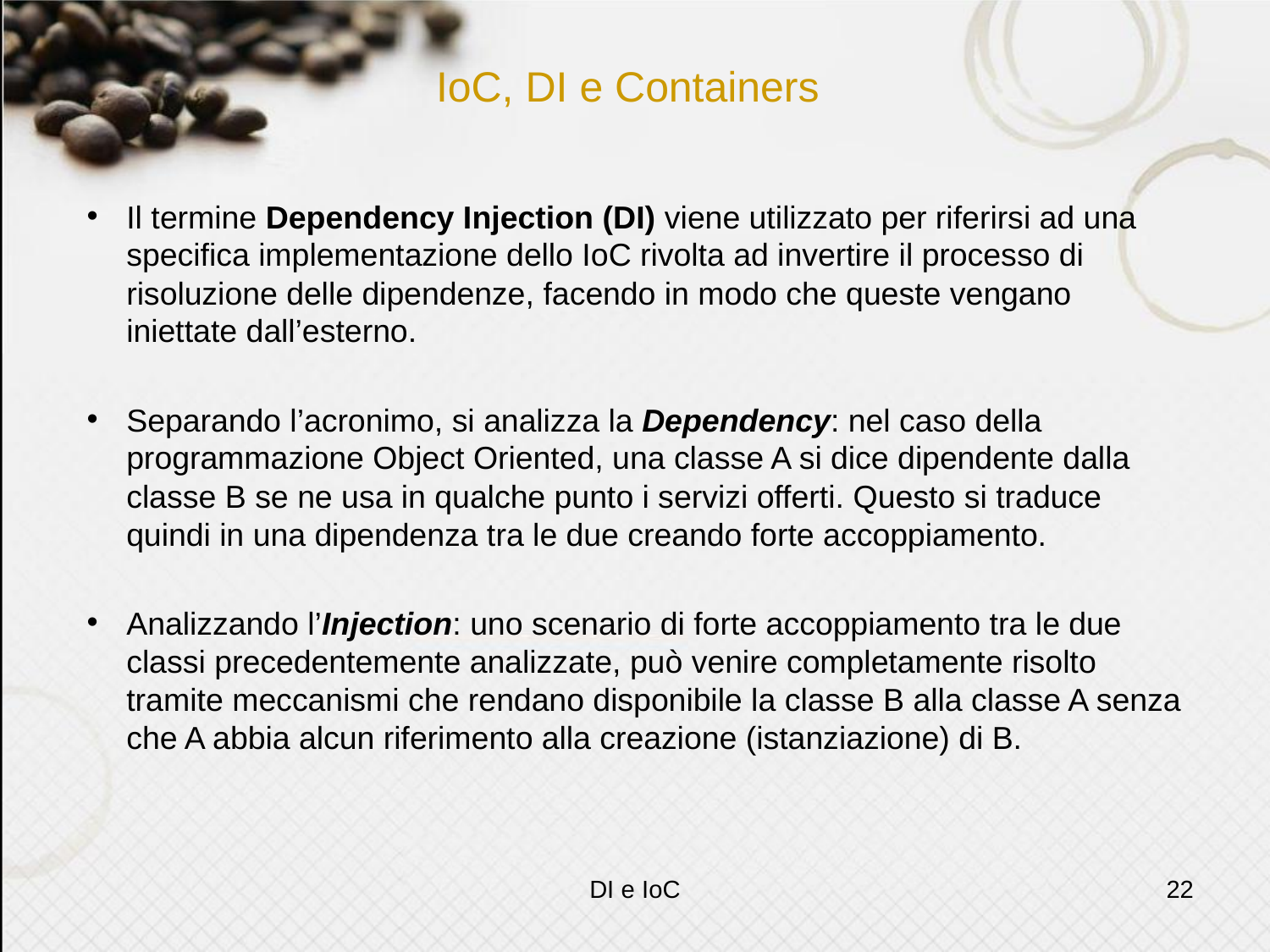

# IoC, DI e Containers
Il termine Dependency Injection (DI) viene utilizzato per riferirsi ad una specifica implementazione dello IoC rivolta ad invertire il processo di risoluzione delle dipendenze, facendo in modo che queste vengano iniettate dall’esterno.

Separando l’acronimo, si analizza la Dependency: nel caso della programmazione Object Oriented, una classe A si dice dipendente dalla classe B se ne usa in qualche punto i servizi offerti. Questo si traduce quindi in una dipendenza tra le due creando forte accoppiamento.

Analizzando l’Injection: uno scenario di forte accoppiamento tra le due classi precedentemente analizzate, può venire completamente risolto tramite meccanismi che rendano disponibile la classe B alla classe A senza che A abbia alcun riferimento alla creazione (istanziazione) di B.

DI e IoC
22